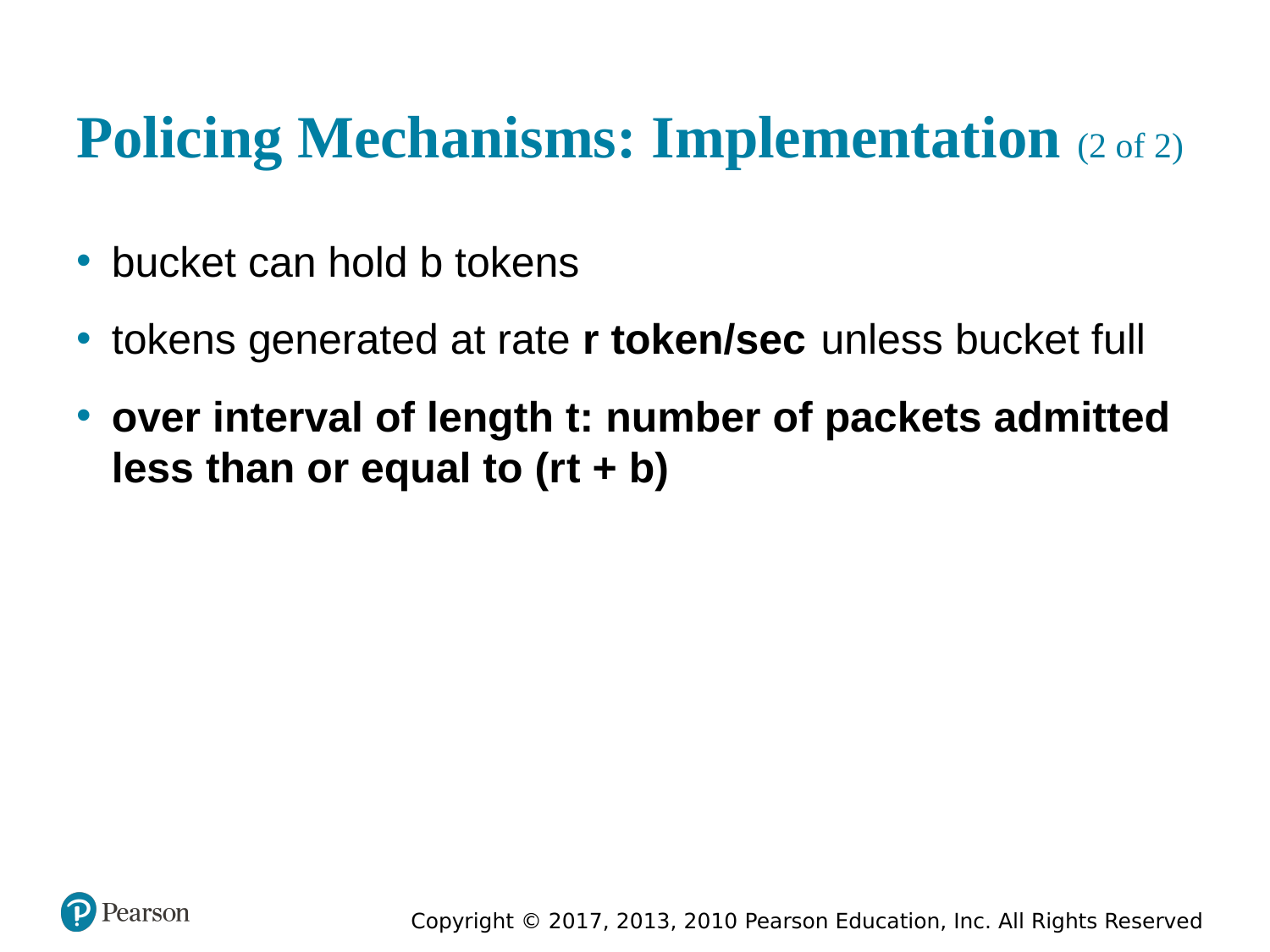

# Policing Mechanisms: Implementation (2 of 2)
bucket can hold b tokens
tokens generated at rate r token/second unless bucket full
over interval of length t: number of packets admitted less than or equal to (r t + b)